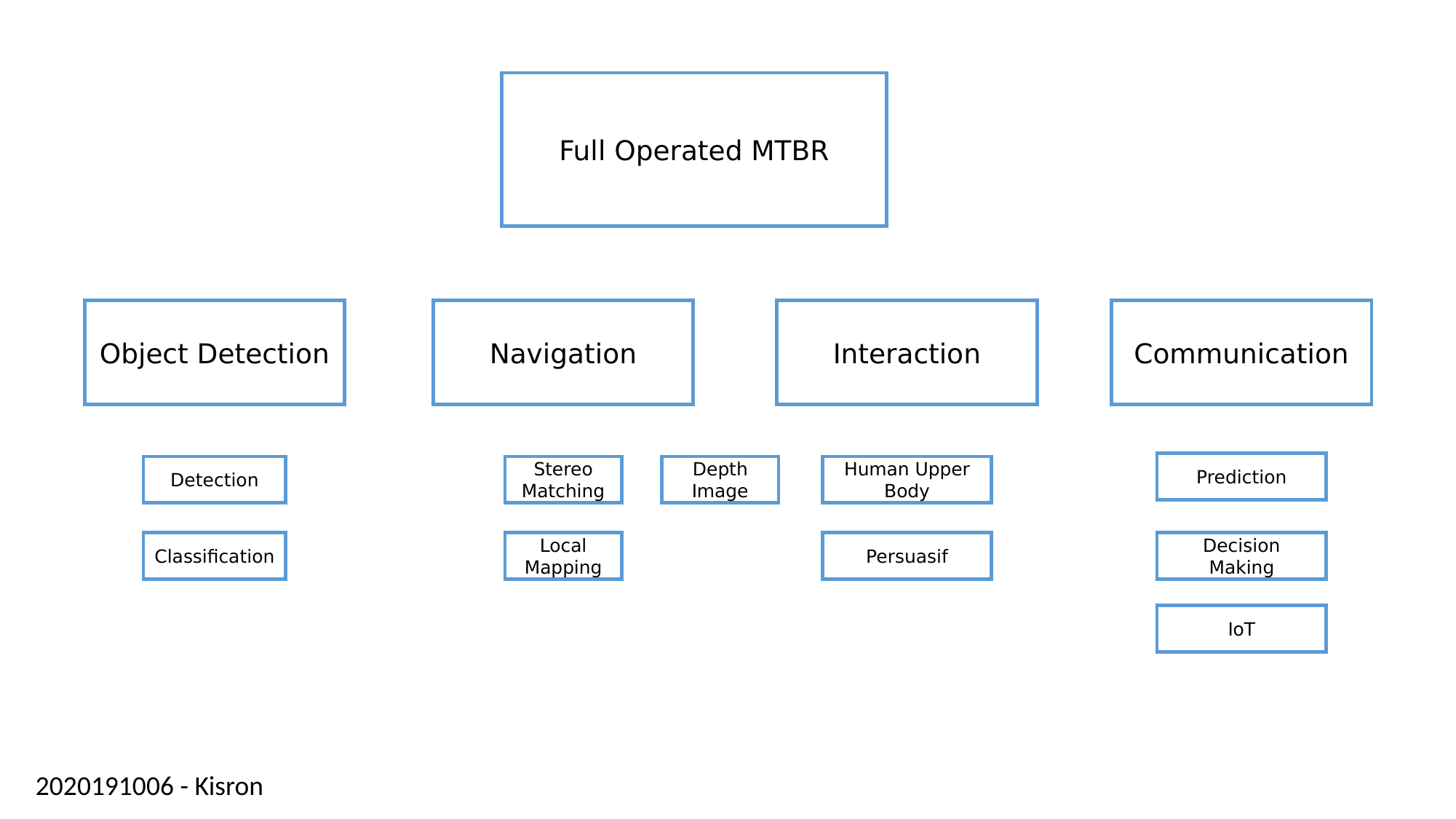

Full Operated MTBR
Object Detection
Navigation
Interaction
Communication
Prediction
Detection
Stereo Matching
Depth Image
Human Upper Body
Classification
Local Mapping
Persuasif
Decision Making
IoT
2020191006 - Kisron